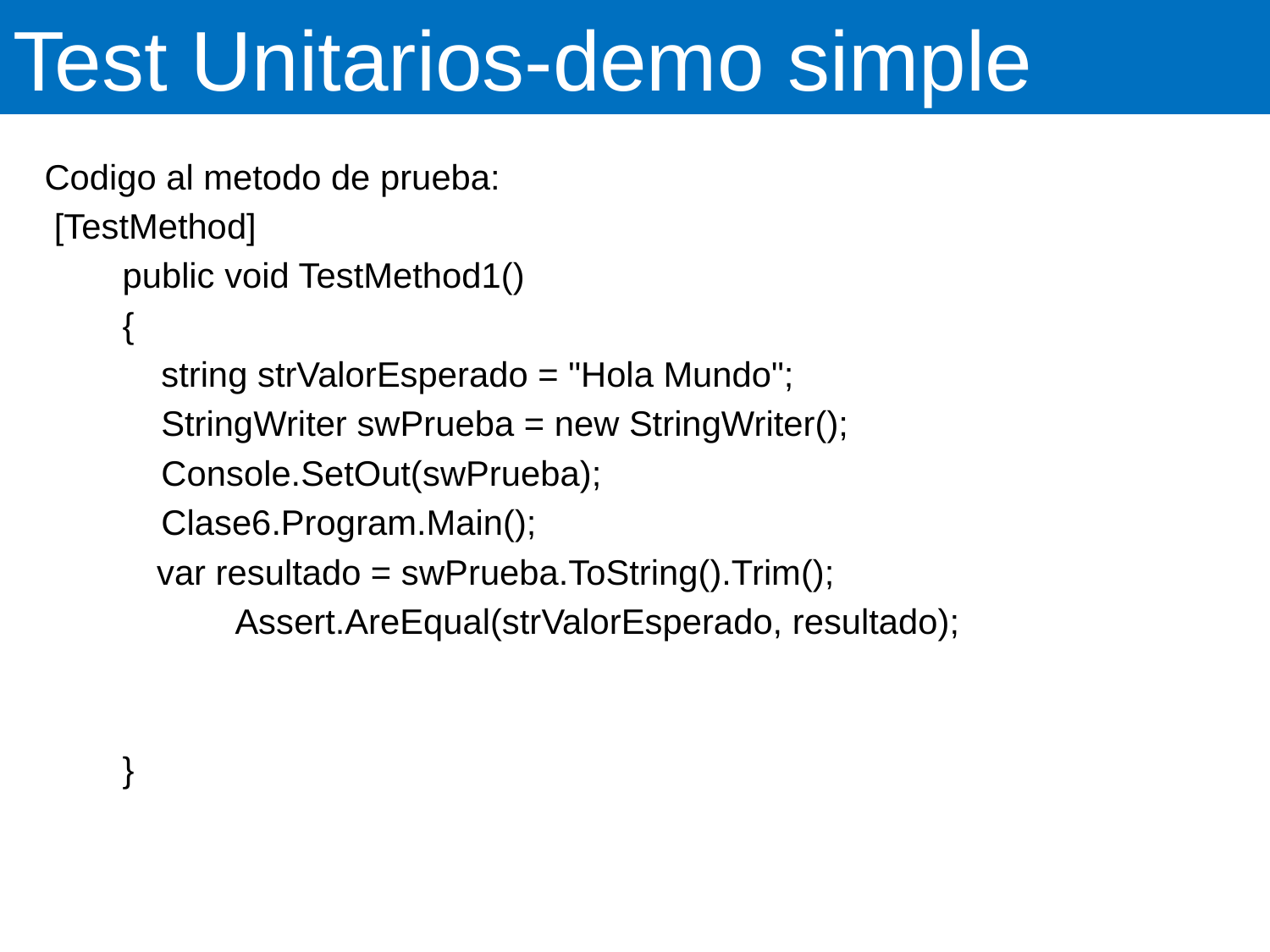

# Test Unitarios-demo simple
Codigo al metodo de prueba:
 [TestMethod]
        public void TestMethod1()
        {
            string strValorEsperado = "Hola Mundo";
            StringWriter swPrueba = new StringWriter();
            Console.SetOut(swPrueba);
            Clase6.Program.Main();
	     var resultado = swPrueba.ToString().Trim();
            	Assert.AreEqual(strValorEsperado, resultado);

        }